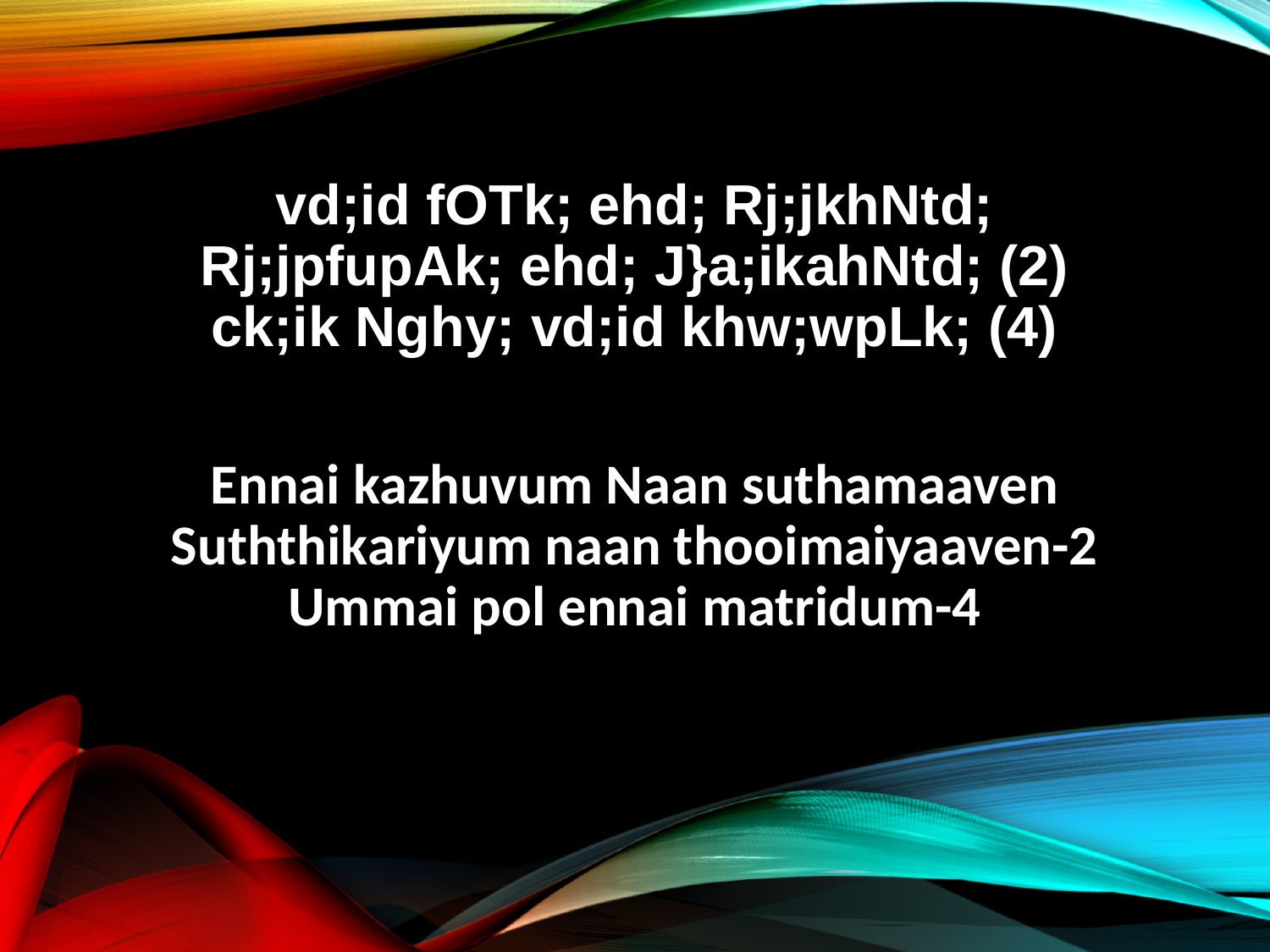

vd;id fOTk; ehd; Rj;jkhNtd;
Rj;jpfupAk; ehd; J}a;ikahNtd; (2)
ck;ik Nghy; vd;id khw;wpLk; (4)

Ennai kazhuvum Naan suthamaaven
Suththikariyum naan thooimaiyaaven-2
Ummai pol ennai matridum-4